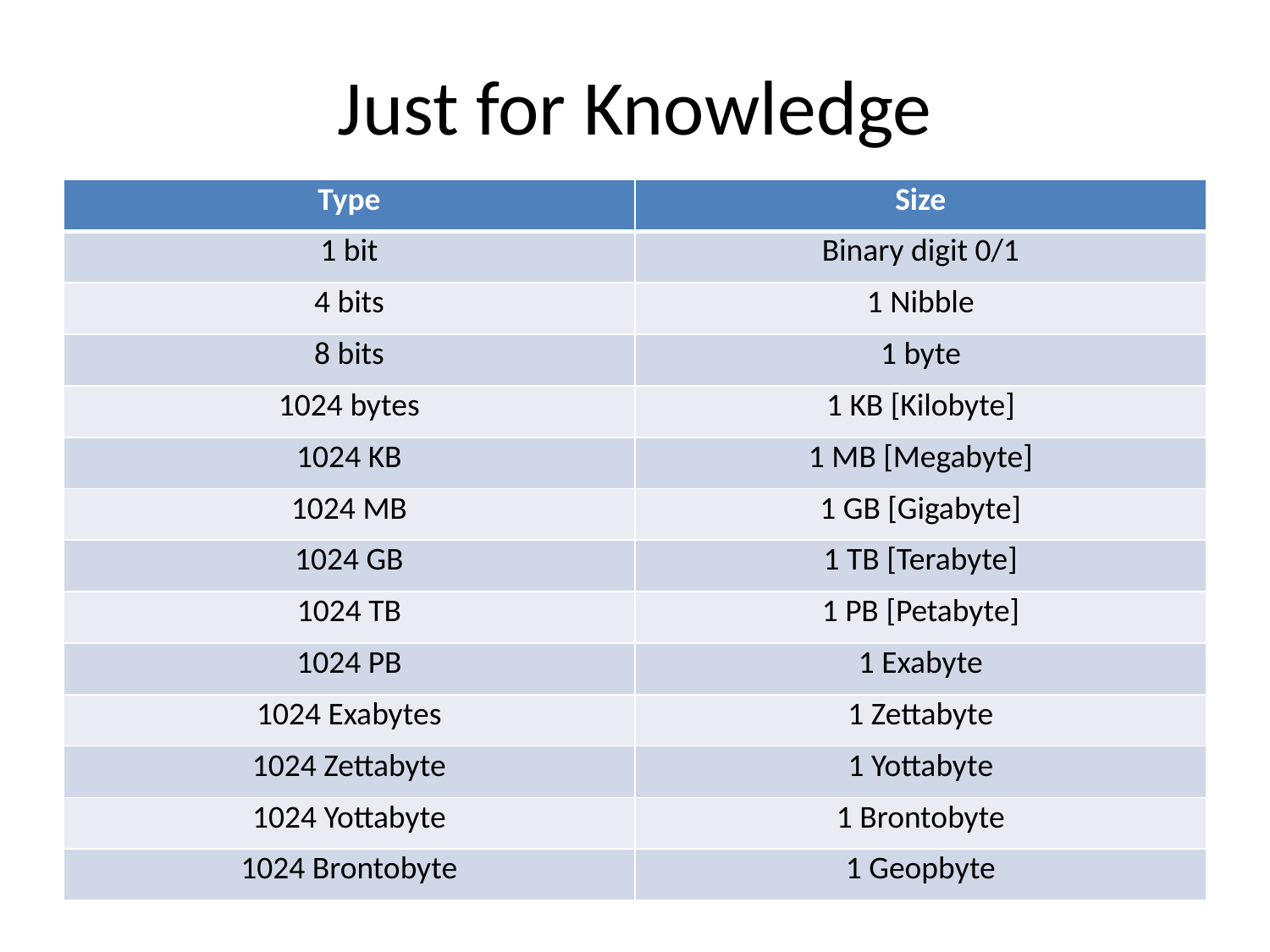

# Just for Knowledge
| Type | Size |
| --- | --- |
| 1 bit | Binary digit 0/1 |
| 4 bits | 1 Nibble |
| 8 bits | 1 byte |
| 1024 bytes | 1 KB [Kilobyte] |
| 1024 KB | 1 MB [Megabyte] |
| 1024 MB | 1 GB [Gigabyte] |
| 1024 GB | 1 TB [Terabyte] |
| 1024 TB | 1 PB [Petabyte] |
| 1024 PB | 1 Exabyte |
| 1024 Exabytes | 1 Zettabyte |
| 1024 Zettabyte | 1 Yottabyte |
| 1024 Yottabyte | 1 Brontobyte |
| 1024 Brontobyte | 1 Geopbyte |